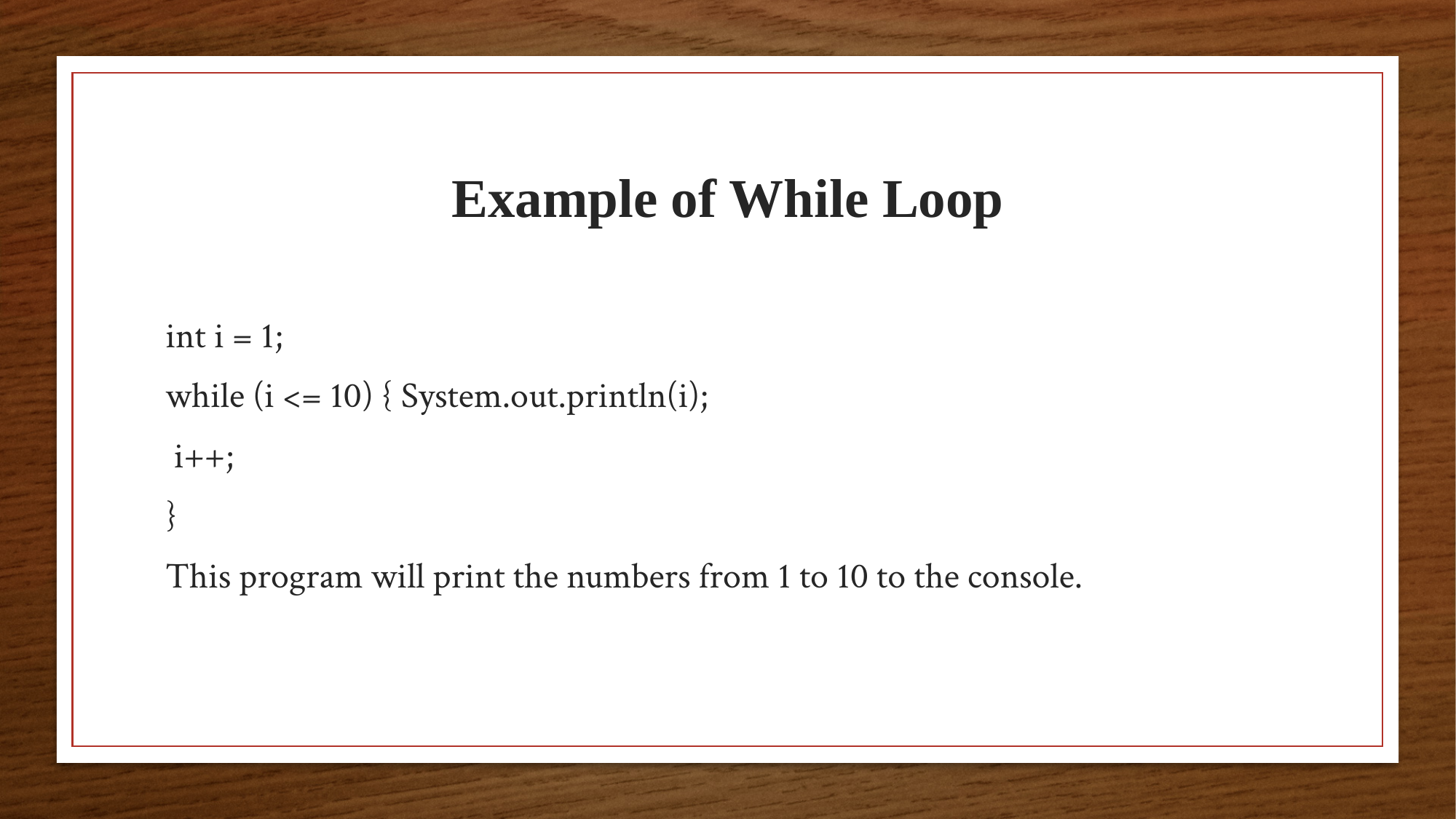

# Example of While Loop
int i = 1;
while (i <= 10) { System.out.println(i);
 i++;
}
This program will print the numbers from 1 to 10 to the console.